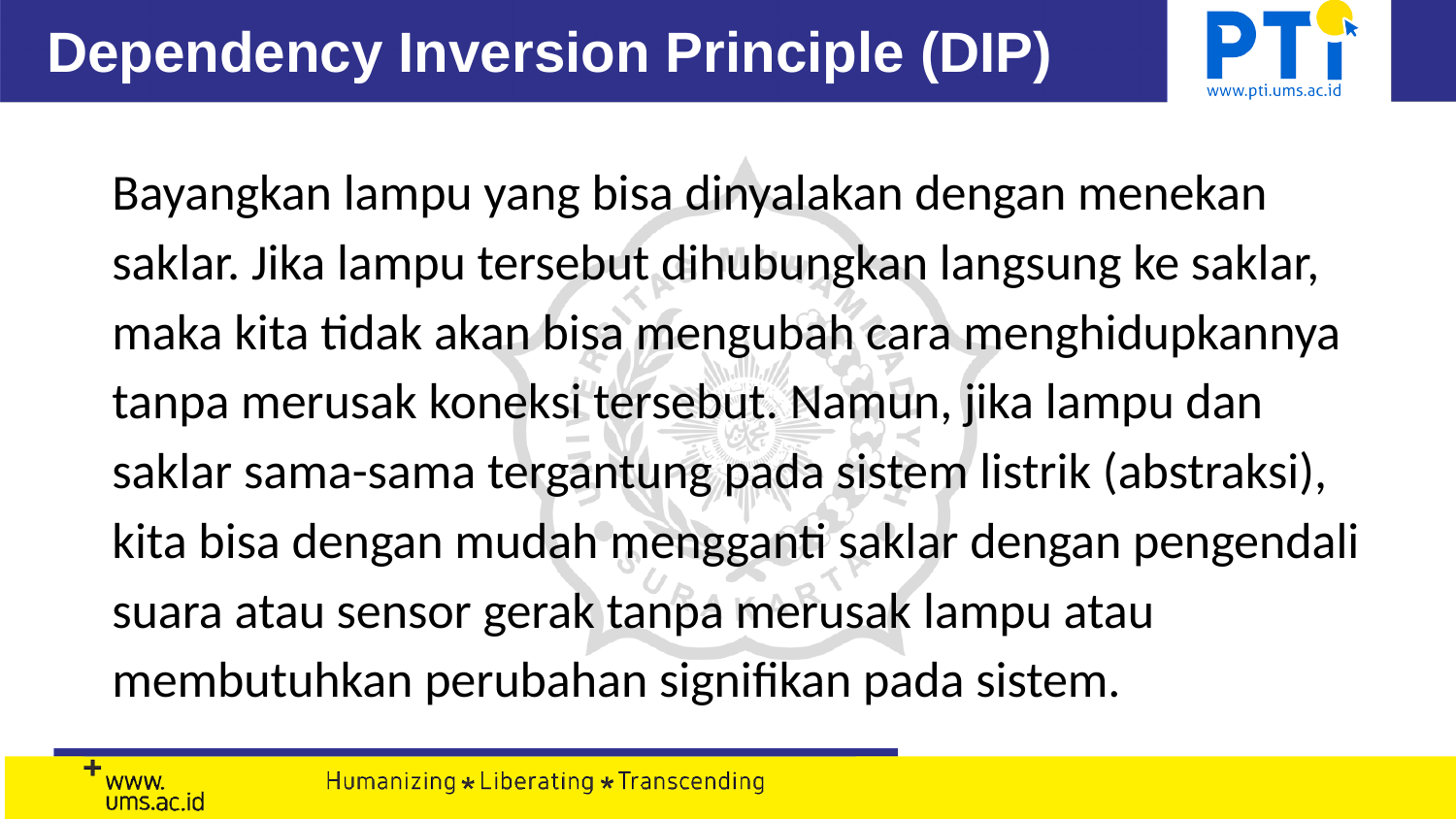

# Dependency Inversion Principle (DIP)
Bayangkan lampu yang bisa dinyalakan dengan menekan saklar. Jika lampu tersebut dihubungkan langsung ke saklar, maka kita tidak akan bisa mengubah cara menghidupkannya tanpa merusak koneksi tersebut. Namun, jika lampu dan saklar sama-sama tergantung pada sistem listrik (abstraksi), kita bisa dengan mudah mengganti saklar dengan pengendali suara atau sensor gerak tanpa merusak lampu atau membutuhkan perubahan signifikan pada sistem.